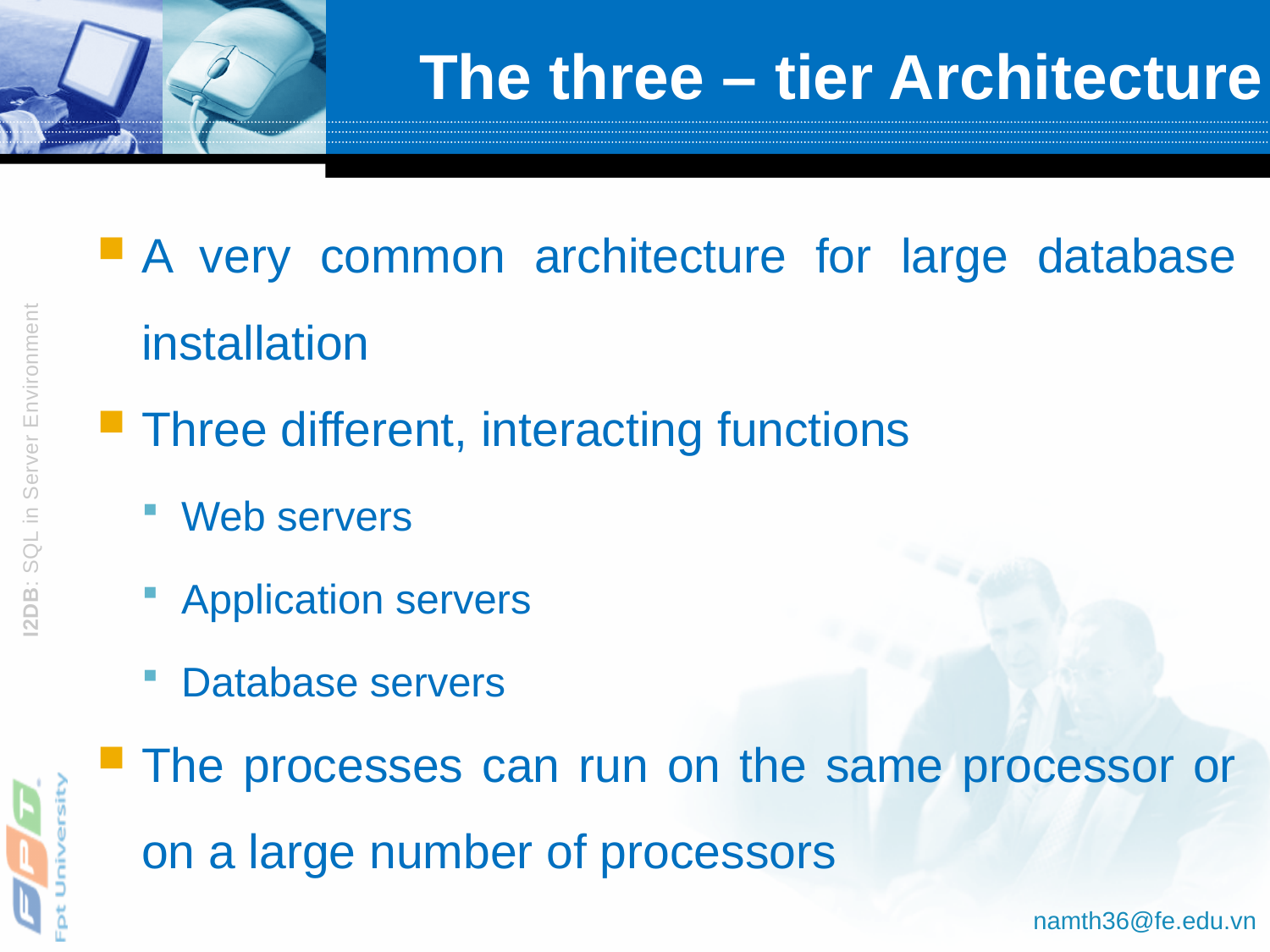

# The three – tier Architecture
A very common architecture for large database installation
Three different, interacting functions
Web servers
Application servers
Database servers
The processes can run on the same processor or on a large number of processors